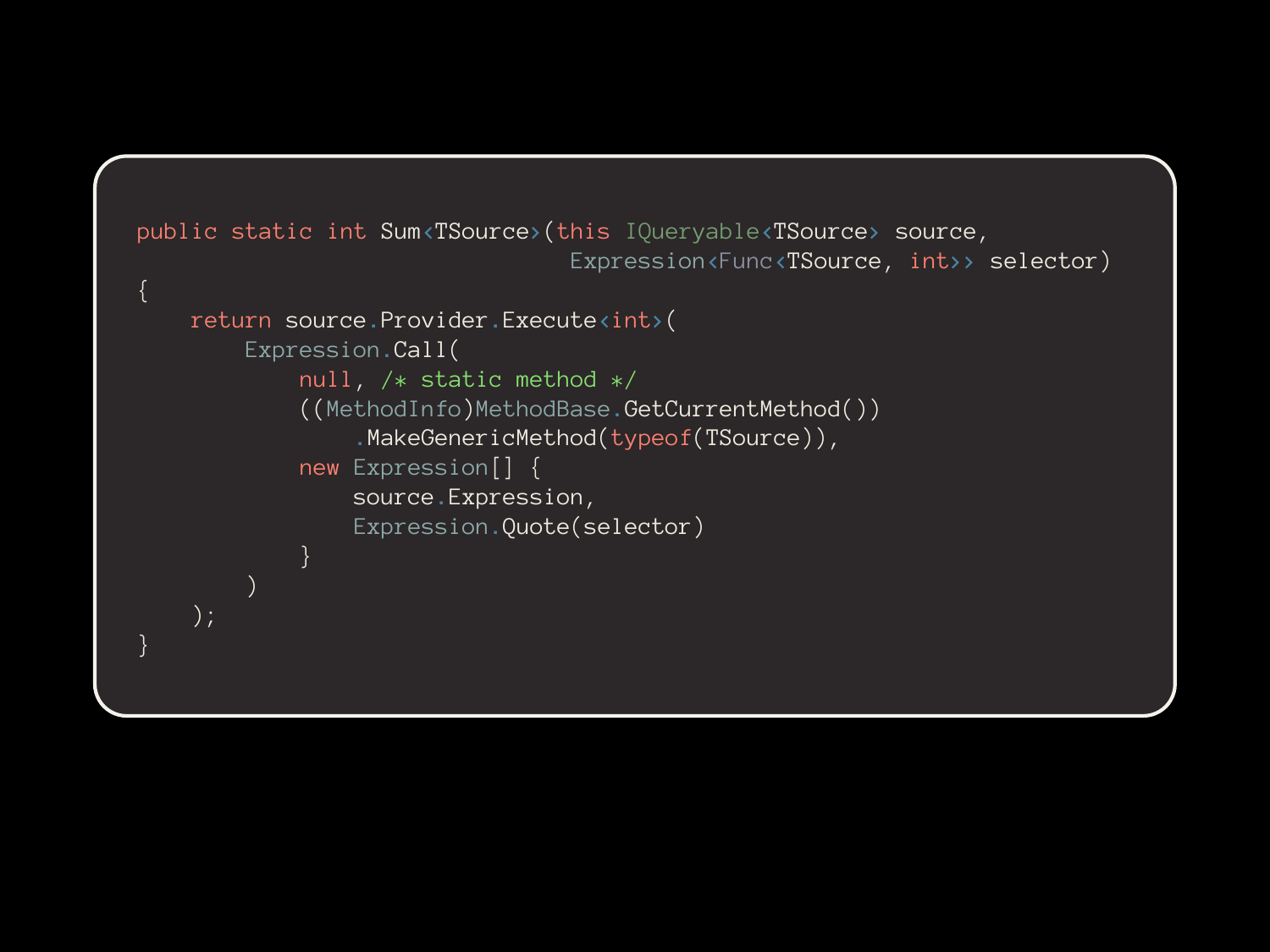

public static int Sum<TSource>(this IQueryable<TSource> source, 
                                Expression<Func<TSource, int>> selector)
{
    return source.Provider.Execute<int>(
        Expression.Call(
            null, /* static method */
            ((MethodInfo)MethodBase.GetCurrentMethod())
                .MakeGenericMethod(typeof(TSource)),
            new Expression[] {
                source.Expression, 
                Expression.Quote(selector)
            }
        )
    );
}